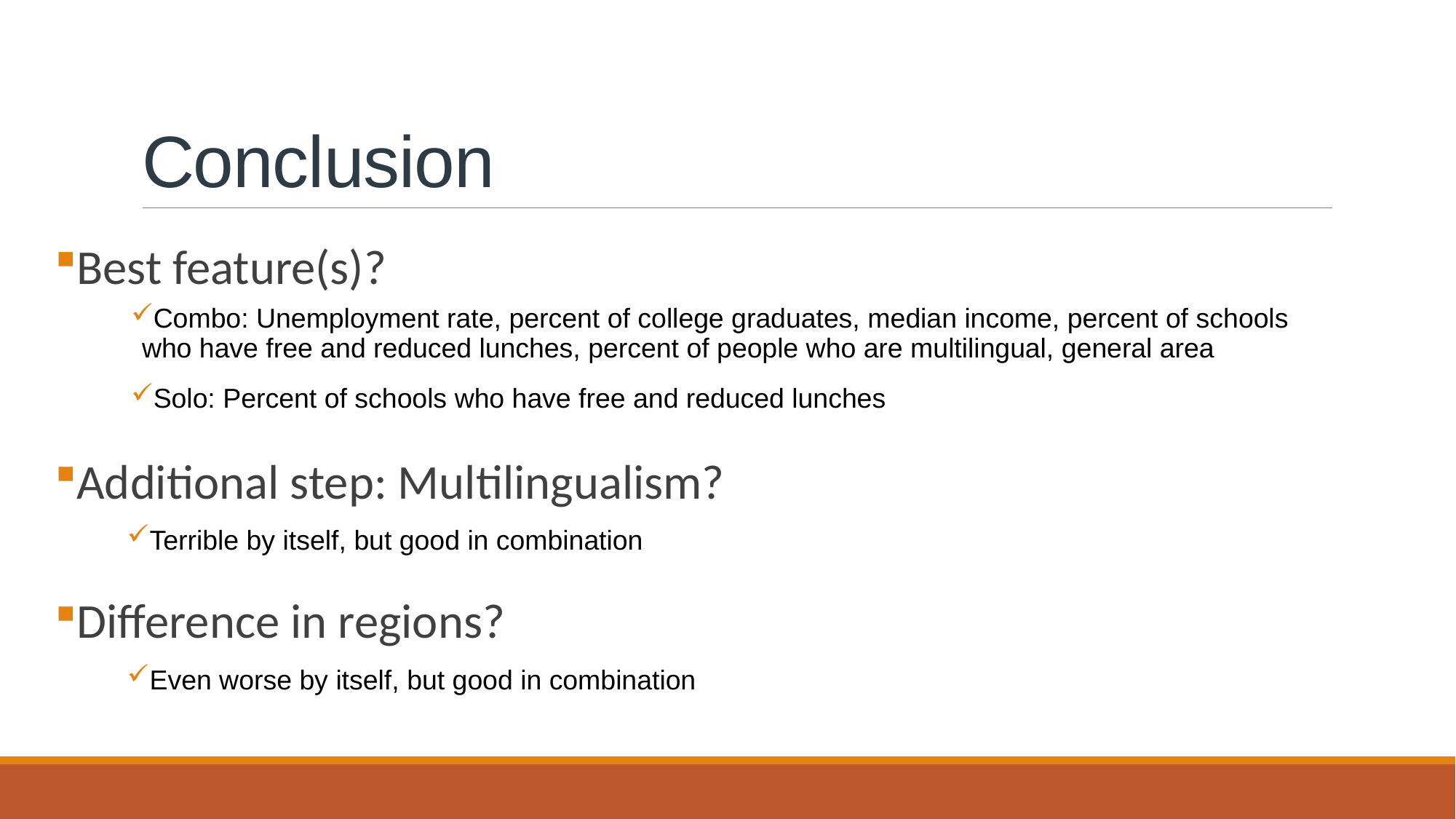

# Conclusion
Best feature(s)?
Combo: Unemployment rate, percent of college graduates, median income, percent of schools who have free and reduced lunches, percent of people who are multilingual, general area
Solo: Percent of schools who have free and reduced lunches
Additional step: Multilingualism?
Terrible by itself, but good in combination
Difference in regions?
Even worse by itself, but good in combination